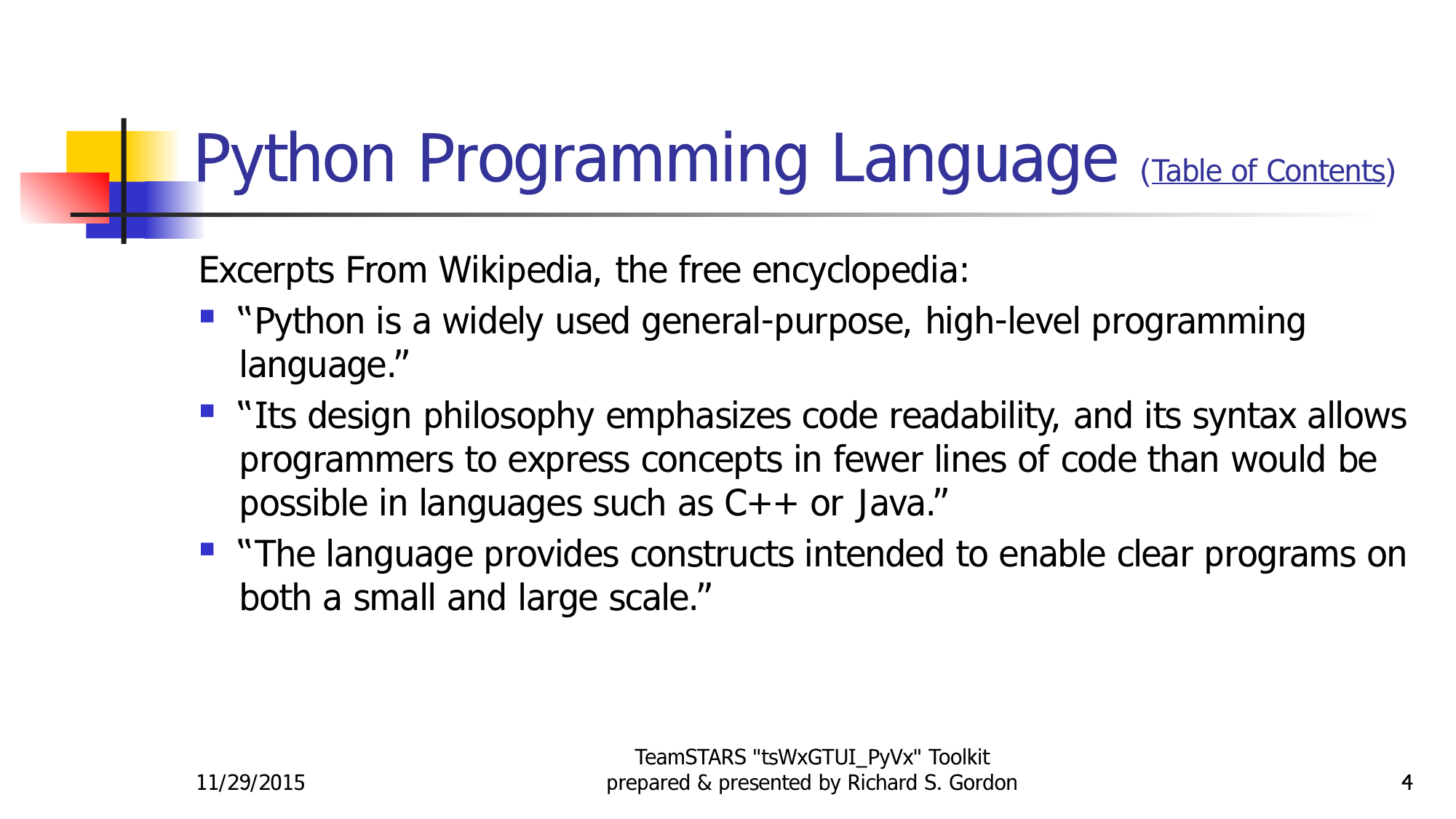

# Python Programming Language (Table of Contents)
Excerpts From Wikipedia, the free encyclopedia:
“Python is a widely used general-purpose, high-level programming language.”
“Its design philosophy emphasizes code readability, and its syntax allows programmers to express concepts in fewer lines of code than would be possible in languages such as C++ or Java.”
“The language provides constructs intended to enable clear programs on both a small and large scale.”
11/29/2015
TeamSTARS "tsWxGTUI_PyVx" Toolkit prepared & presented by Richard S. Gordon
4